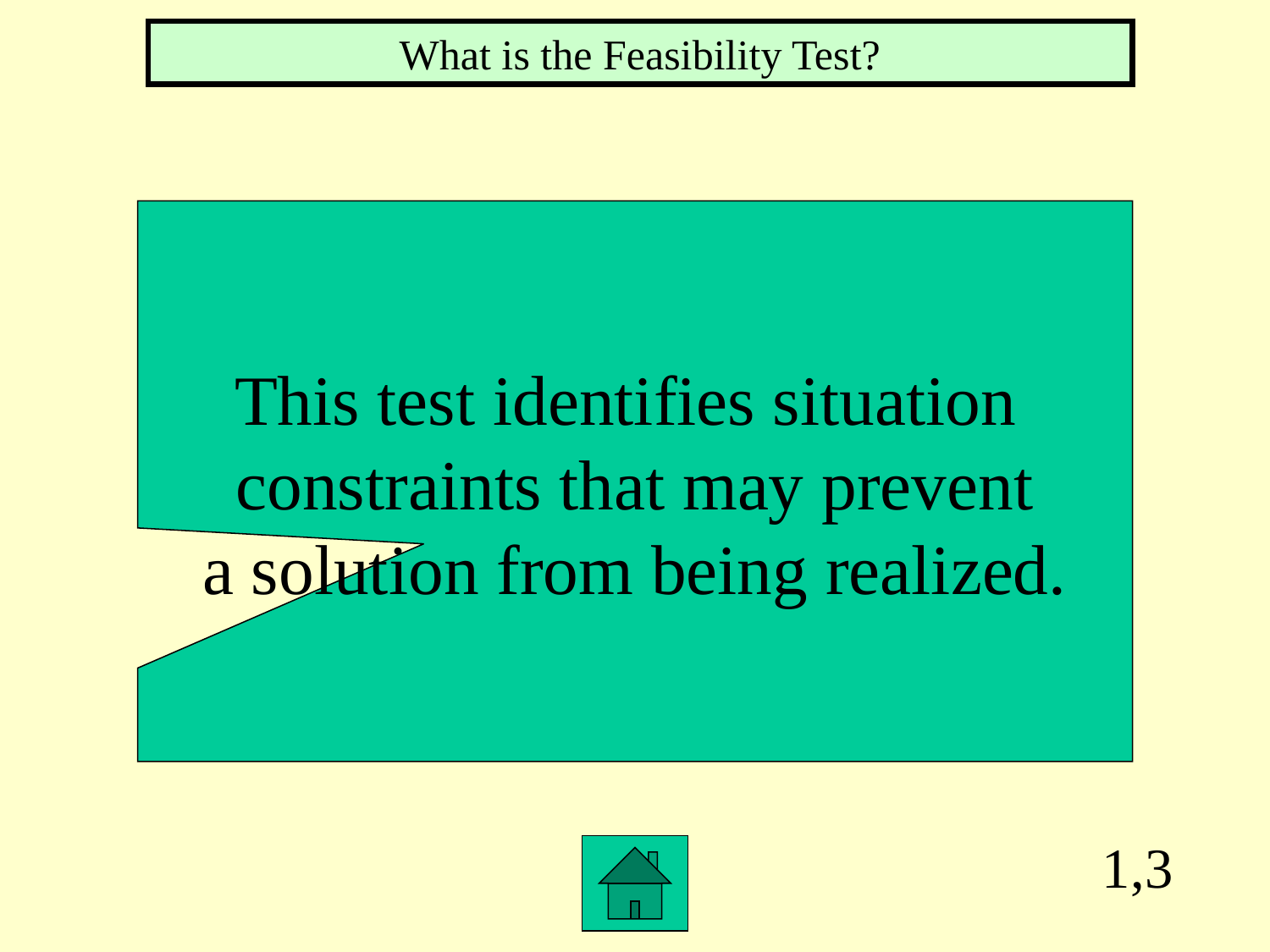

What is the Feasibility Test?
This test identifies situation
constraints that may prevent
a solution from being realized.
1,3